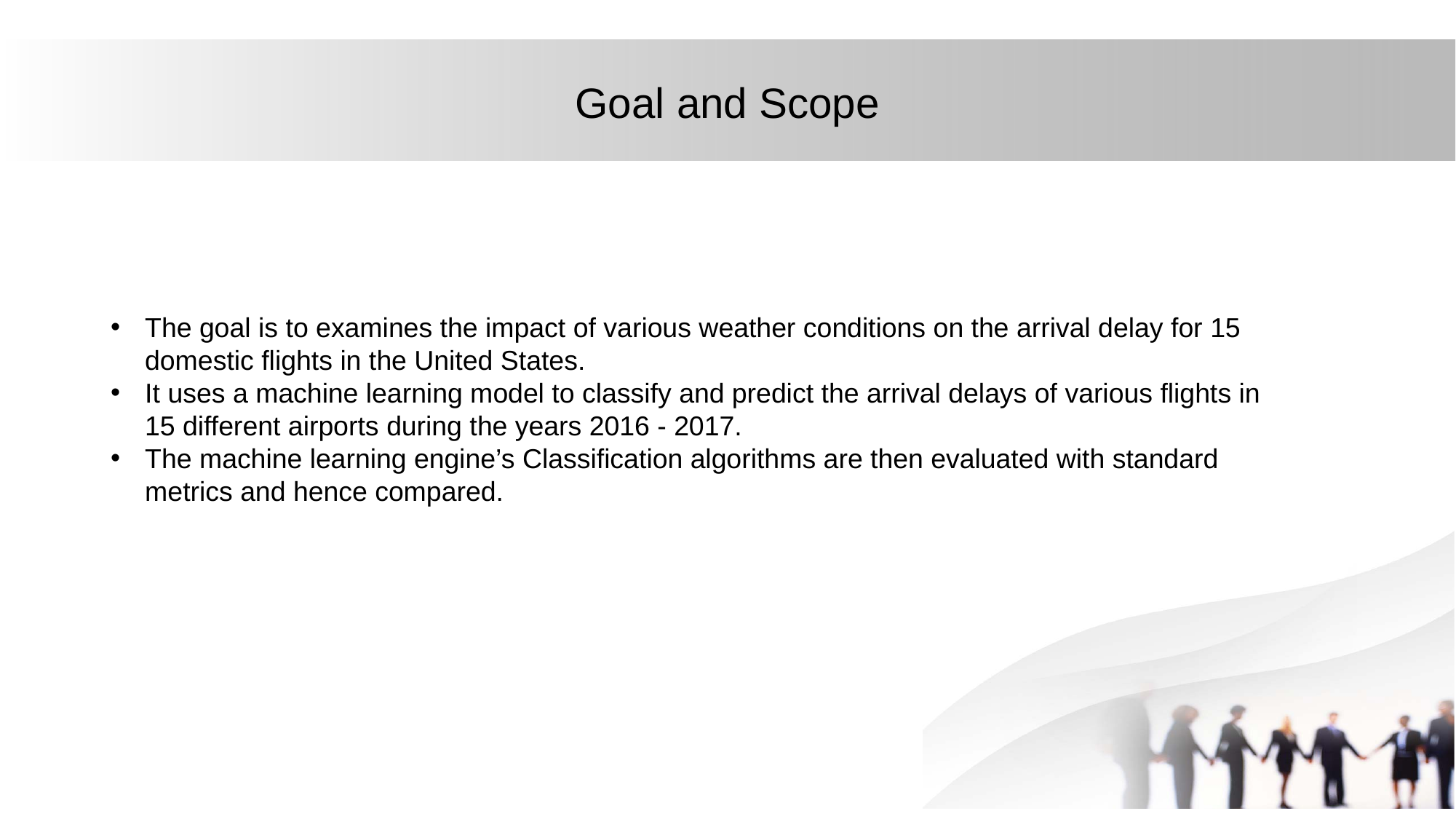

# Goal and Scope
The goal is to examines the impact of various weather conditions on the arrival delay for 15 domestic flights in the United States.
It uses a machine learning model to classify and predict the arrival delays of various flights in 15 different airports during the years 2016 - 2017.
The machine learning engine’s Classification algorithms are then evaluated with standard metrics and hence compared.